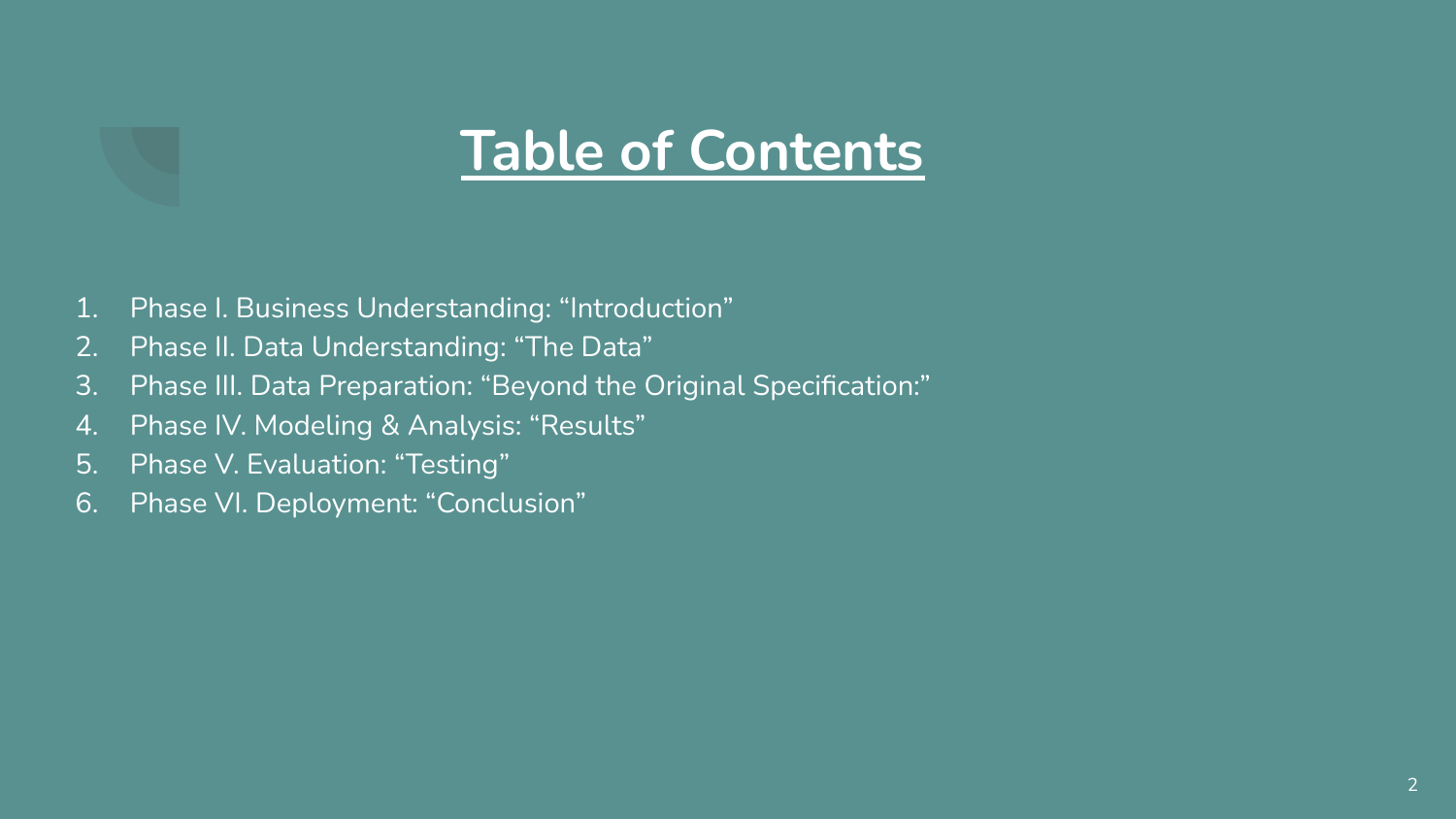

# Table of Contents
Phase I. Business Understanding: “Introduction”
Phase II. Data Understanding: “The Data”
Phase III. Data Preparation: “Beyond the Original Specification:”
Phase IV. Modeling & Analysis: “Results”
Phase V. Evaluation: “Testing”
Phase VI. Deployment: “Conclusion”

2